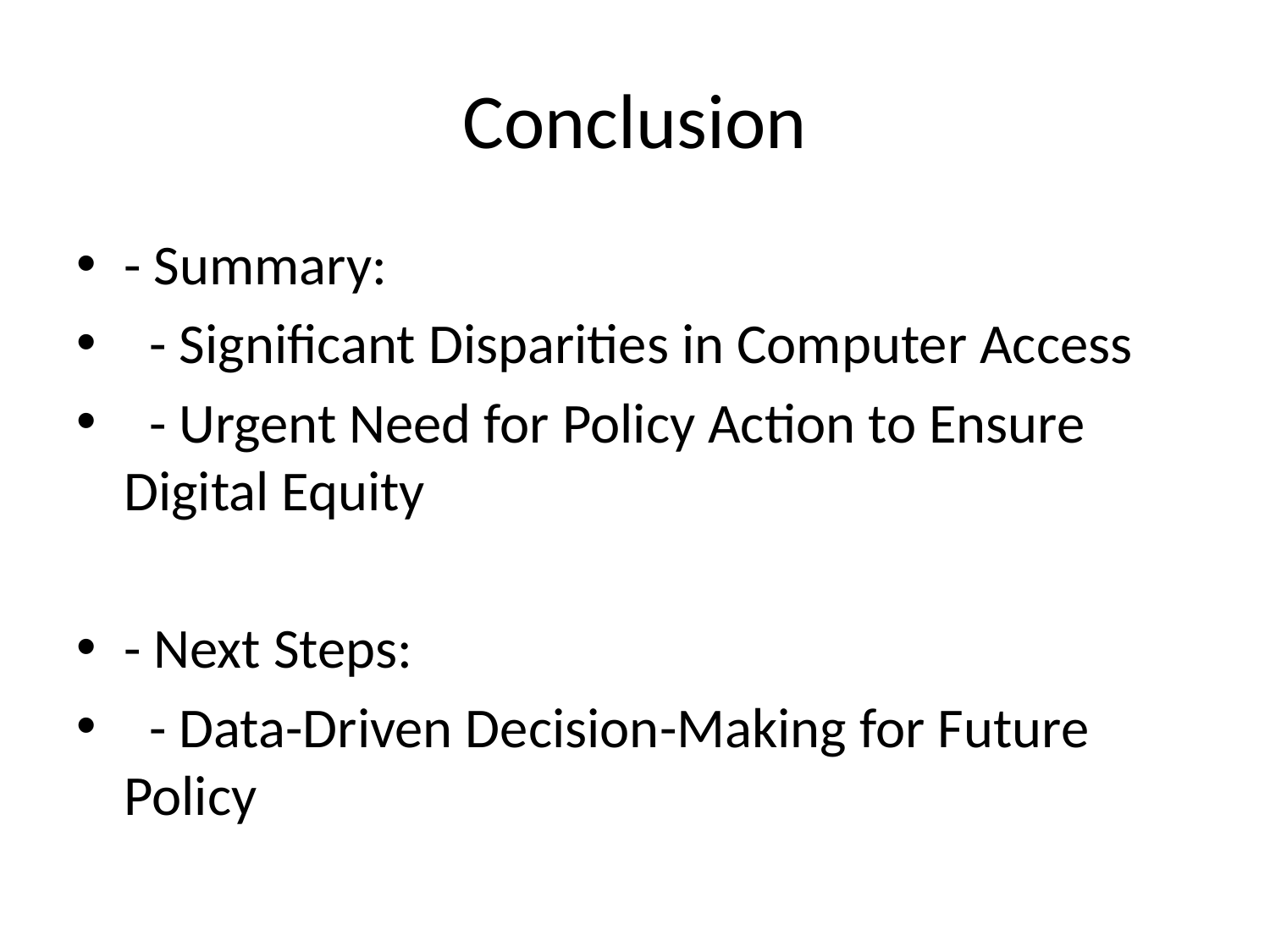

# Conclusion
- Summary:
  - Significant Disparities in Computer Access
  - Urgent Need for Policy Action to Ensure Digital Equity

- Next Steps:
  - Data-Driven Decision-Making for Future Policy